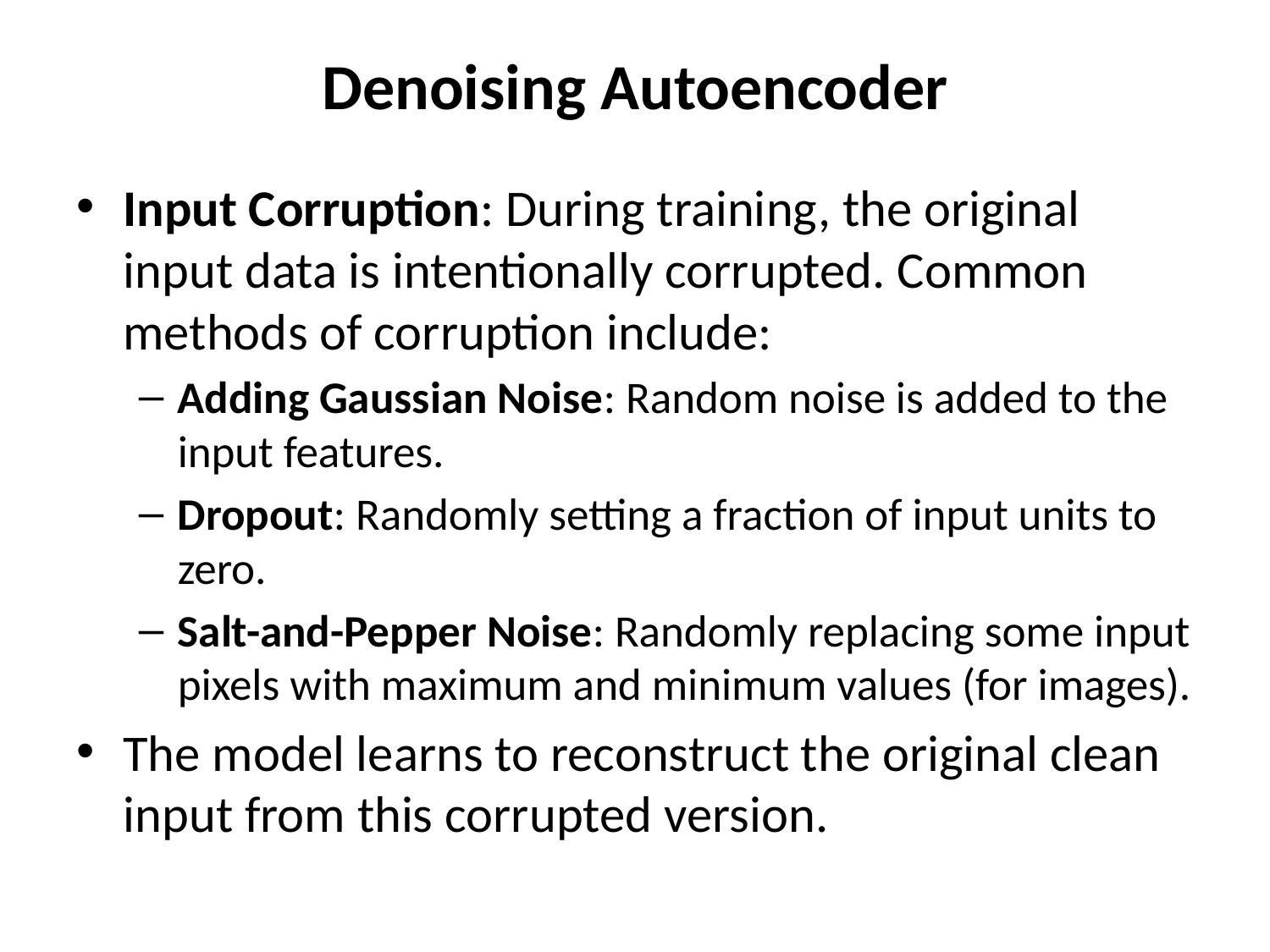

# Denoising Autoencoder
Input Corruption: During training, the original input data is intentionally corrupted. Common methods of corruption include:
Adding Gaussian Noise: Random noise is added to the input features.
Dropout: Randomly setting a fraction of input units to zero.
Salt-and-Pepper Noise: Randomly replacing some input pixels with maximum and minimum values (for images).
The model learns to reconstruct the original clean input from this corrupted version.